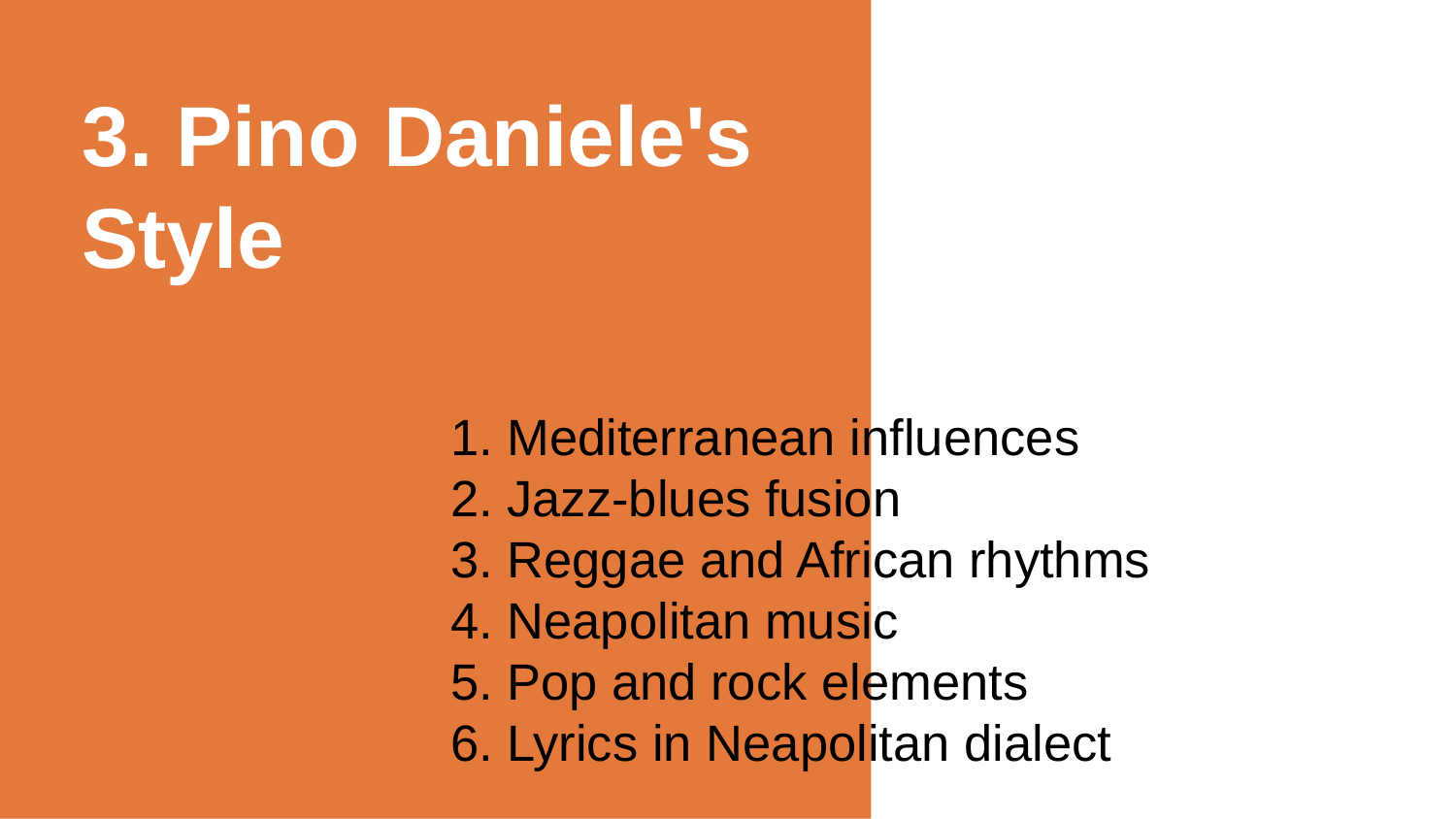

# 3. Pino Daniele's Style

1. Mediterranean influences
2. Jazz-blues fusion
3. Reggae and African rhythms
4. Neapolitan music
5. Pop and rock elements
6. Lyrics in Neapolitan dialect